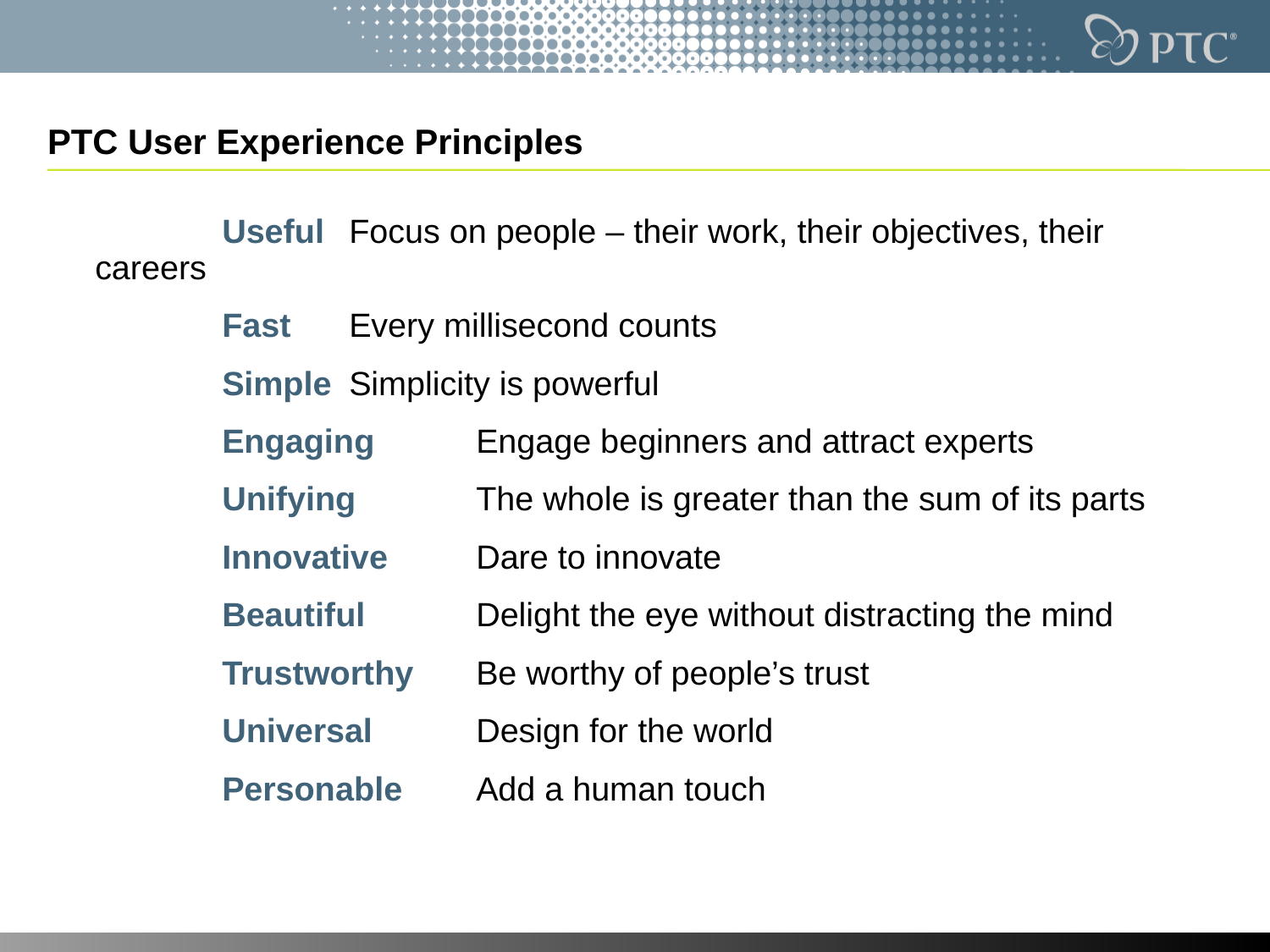

# PTC User Experience Principles
		Useful	Focus on people – their work, their objectives, their careers
		Fast	Every millisecond counts
		Simple	Simplicity is powerful
		Engaging	Engage beginners and attract experts
		Unifying	The whole is greater than the sum of its parts
		Innovative	Dare to innovate
		Beautiful	Delight the eye without distracting the mind
		Trustworthy	Be worthy of people’s trust
		Universal	Design for the world
		Personable	Add a human touch